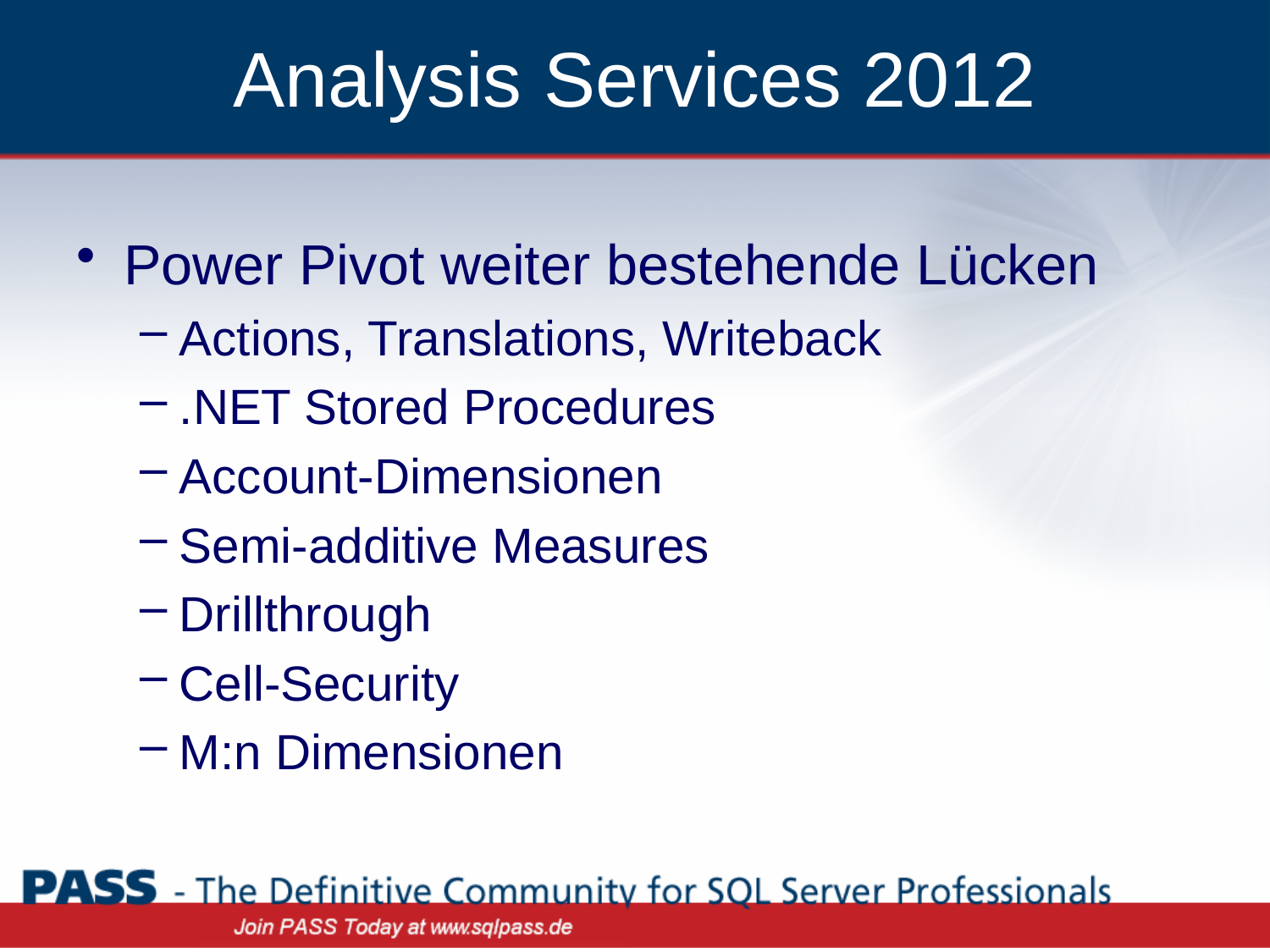

# Analysis Services 2012
Power Pivot weiter bestehende Lücken
Actions, Translations, Writeback
.NET Stored Procedures
Account-Dimensionen
Semi-additive Measures
Drillthrough
Cell-Security
M:n Dimensionen